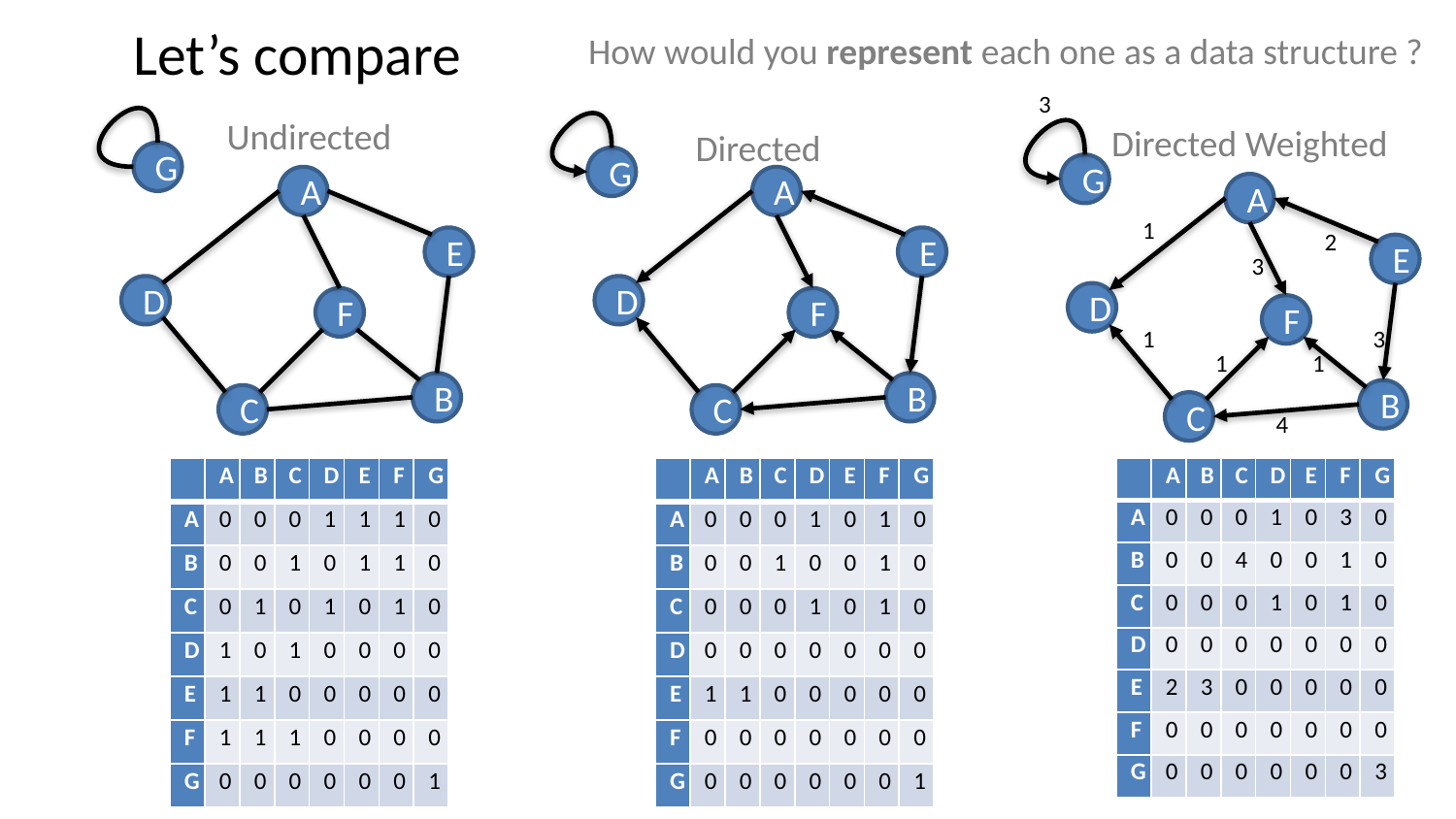

# Let’s compare
How would you represent each one as a data structure ?
3
Undirected
Directed Weighted
Directed
G
G
G
A
A
A
1
2
E
E
E
3
D
D
D
F
F
F
1
3
1
1
B
B
B
C
C
C
4
|  | A | B | C | D | E | F | G |
| --- | --- | --- | --- | --- | --- | --- | --- |
| A | 0 | 0 | 0 | 1 | 1 | 1 | 0 |
| B | 0 | 0 | 1 | 0 | 1 | 1 | 0 |
| C | 0 | 1 | 0 | 1 | 0 | 1 | 0 |
| D | 1 | 0 | 1 | 0 | 0 | 0 | 0 |
| E | 1 | 1 | 0 | 0 | 0 | 0 | 0 |
| F | 1 | 1 | 1 | 0 | 0 | 0 | 0 |
| G | 0 | 0 | 0 | 0 | 0 | 0 | 1 |
|  | A | B | C | D | E | F | G |
| --- | --- | --- | --- | --- | --- | --- | --- |
| A | 0 | 0 | 0 | 1 | 0 | 1 | 0 |
| B | 0 | 0 | 1 | 0 | 0 | 1 | 0 |
| C | 0 | 0 | 0 | 1 | 0 | 1 | 0 |
| D | 0 | 0 | 0 | 0 | 0 | 0 | 0 |
| E | 1 | 1 | 0 | 0 | 0 | 0 | 0 |
| F | 0 | 0 | 0 | 0 | 0 | 0 | 0 |
| G | 0 | 0 | 0 | 0 | 0 | 0 | 1 |
|  | A | B | C | D | E | F | G |
| --- | --- | --- | --- | --- | --- | --- | --- |
| A | 0 | 0 | 0 | 1 | 0 | 3 | 0 |
| B | 0 | 0 | 4 | 0 | 0 | 1 | 0 |
| C | 0 | 0 | 0 | 1 | 0 | 1 | 0 |
| D | 0 | 0 | 0 | 0 | 0 | 0 | 0 |
| E | 2 | 3 | 0 | 0 | 0 | 0 | 0 |
| F | 0 | 0 | 0 | 0 | 0 | 0 | 0 |
| G | 0 | 0 | 0 | 0 | 0 | 0 | 3 |